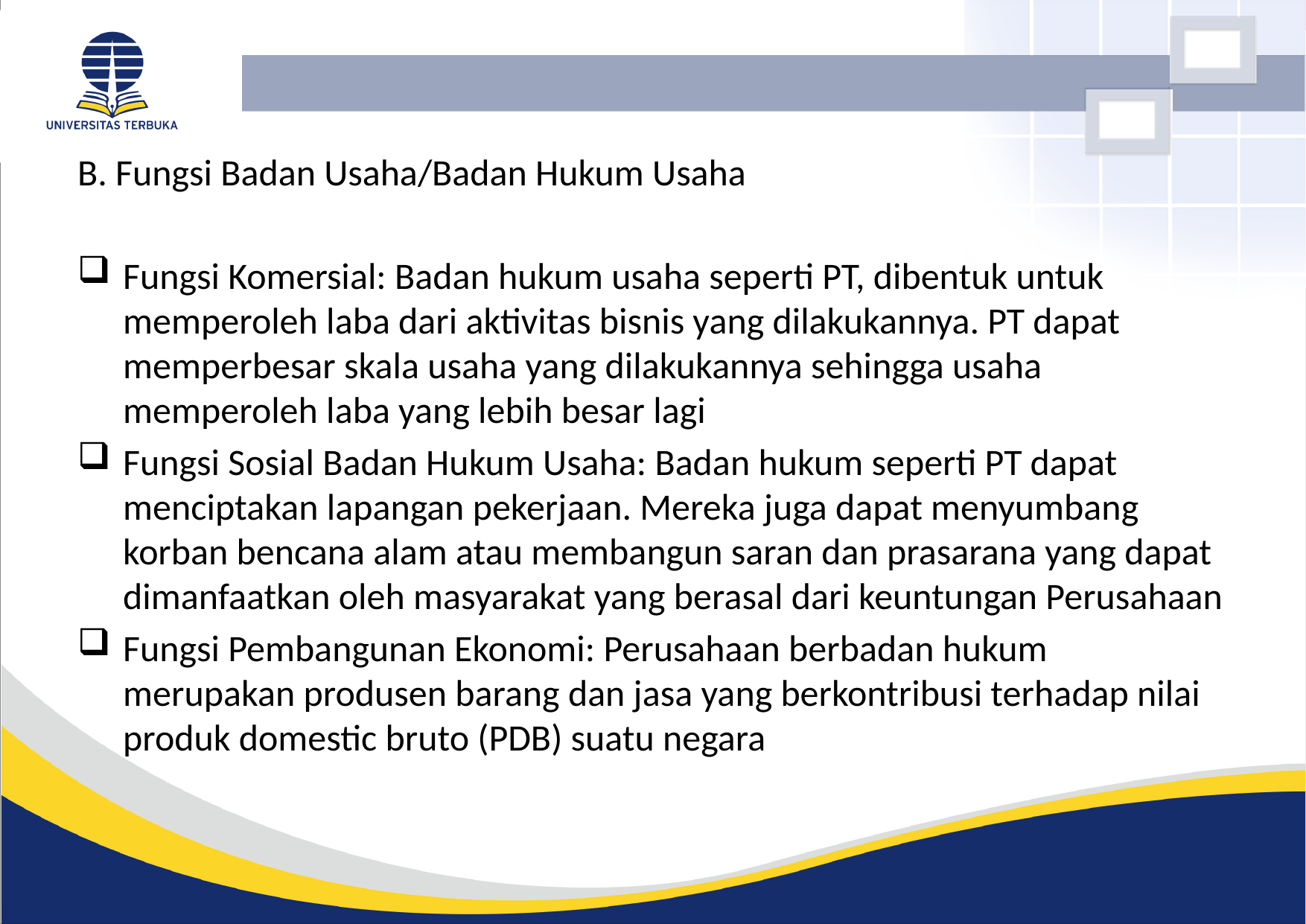

#
B. Fungsi Badan Usaha/Badan Hukum Usaha

Fungsi Komersial: Badan hukum usaha seperti PT, dibentuk untuk memperoleh laba dari aktivitas bisnis yang dilakukannya. PT dapat memperbesar skala usaha yang dilakukannya sehingga usaha memperoleh laba yang lebih besar lagi
Fungsi Sosial Badan Hukum Usaha: Badan hukum seperti PT dapat menciptakan lapangan pekerjaan. Mereka juga dapat menyumbang korban bencana alam atau membangun saran dan prasarana yang dapat dimanfaatkan oleh masyarakat yang berasal dari keuntungan Perusahaan
Fungsi Pembangunan Ekonomi: Perusahaan berbadan hukum merupakan produsen barang dan jasa yang berkontribusi terhadap nilai produk domestic bruto (PDB) suatu negara